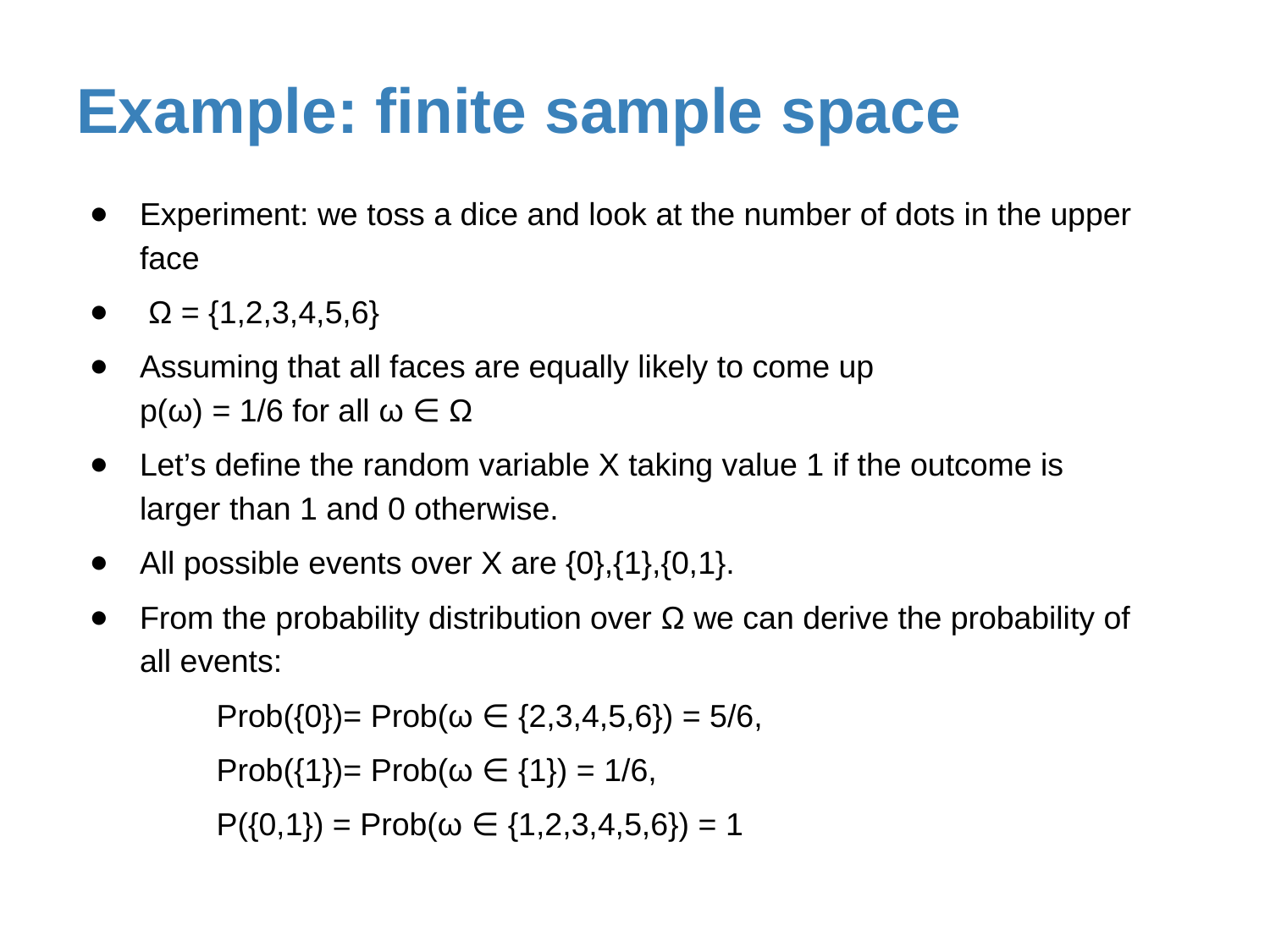

# Example: finite sample space
Experiment: we toss a dice and look at the number of dots in the upper face
 Ω = {1,2,3,4,5,6}
Assuming that all faces are equally likely to come up
p(ω) = 1/6 for all ω ∈ Ω
Let’s define the random variable X taking value 1 if the outcome is larger than 1 and 0 otherwise.
All possible events over X are {0},{1},{0,1}.
From the probability distribution over Ω we can derive the probability of all events:
	Prob({0})= Prob(ω ∈ {2,3,4,5,6}) = 5/6,
	Prob({1})= Prob(ω ∈ {1}) = 1/6,
	P({0,1}) = Prob(ω ∈ {1,2,3,4,5,6}) = 1